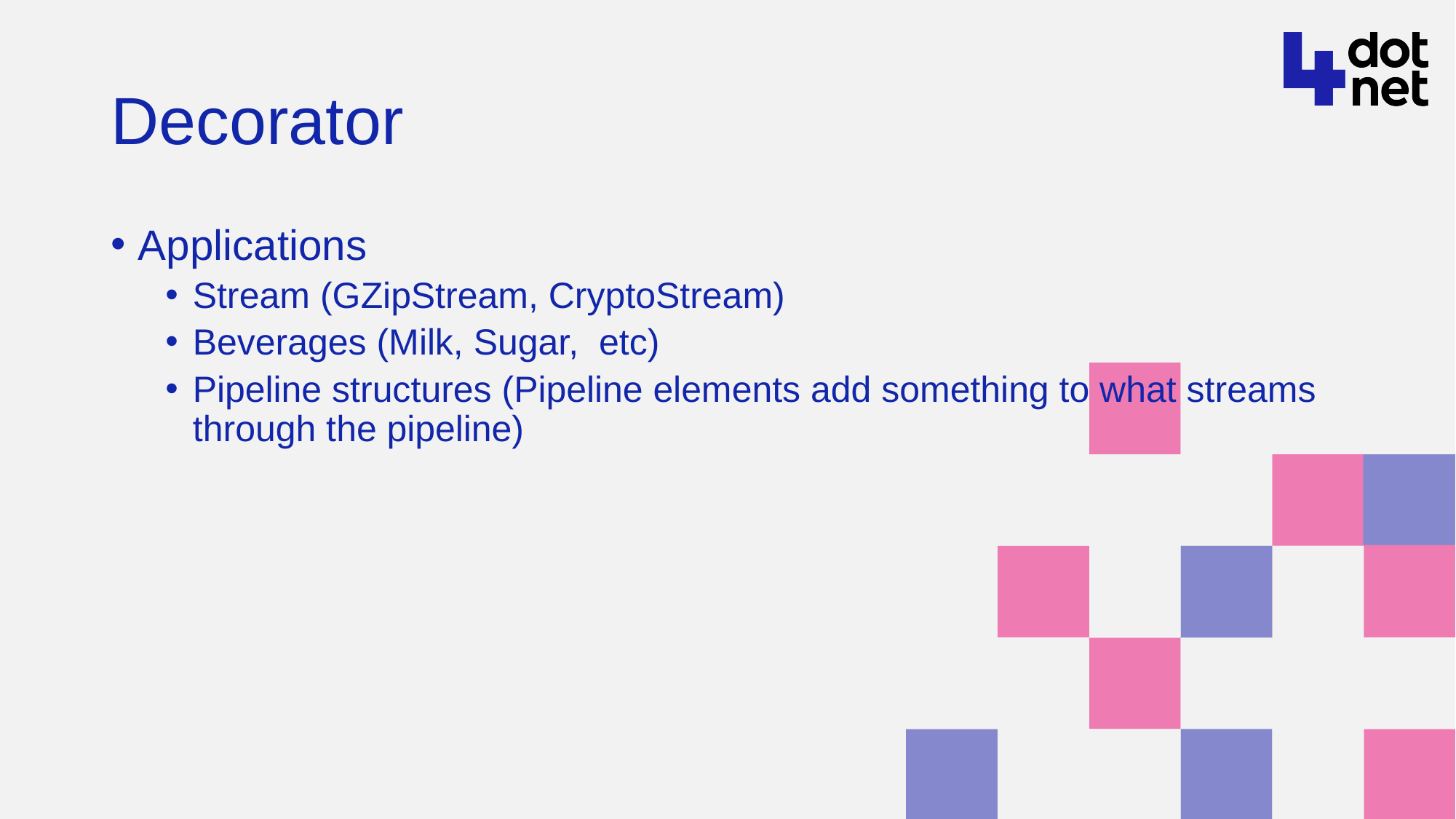

# Decorator
Applications
Stream (GZipStream, CryptoStream)
Beverages (Milk, Sugar,  etc)
Pipeline structures (Pipeline elements add something to what streams through the pipeline)